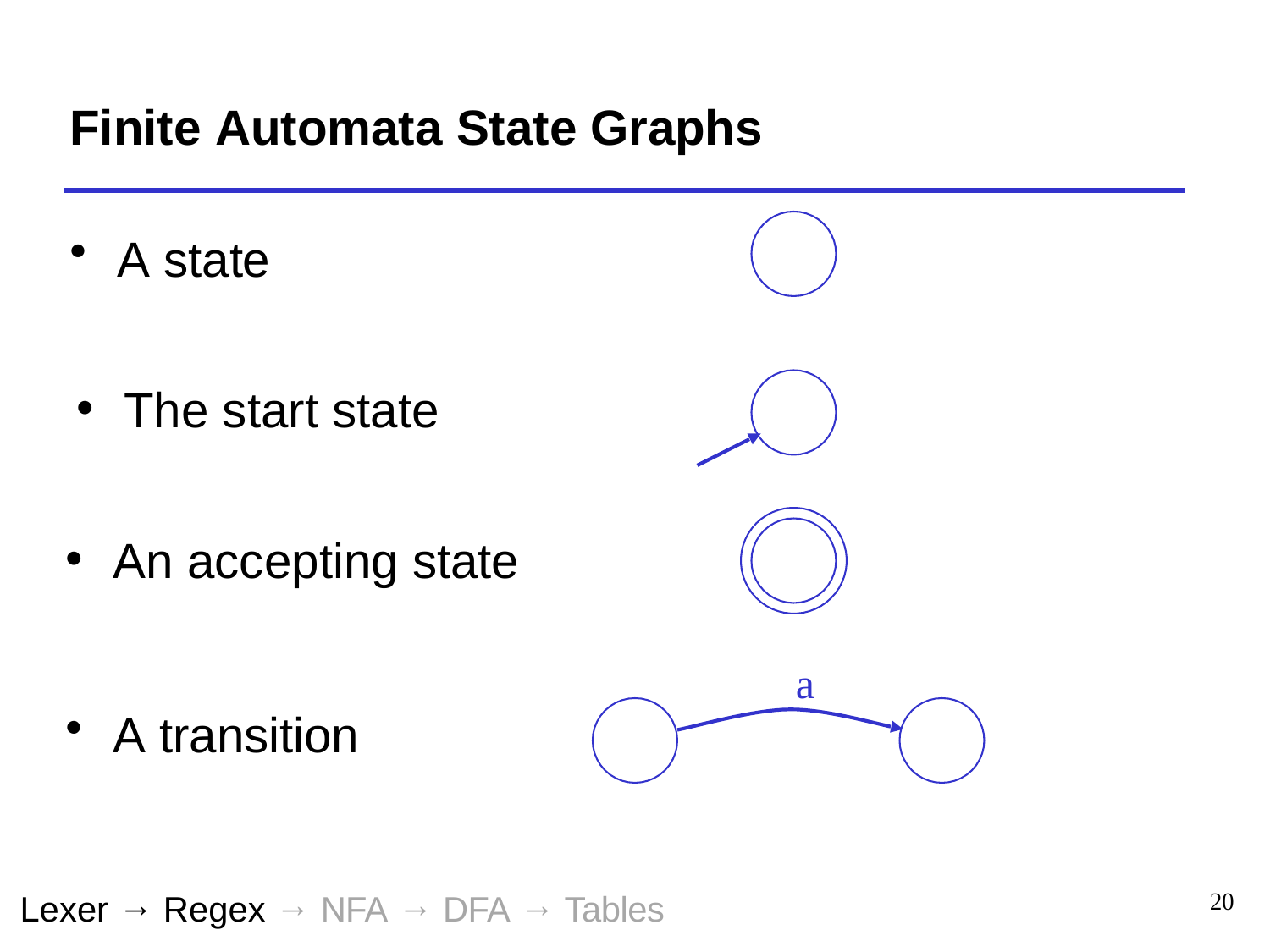

# Finite Automata State Graphs

A state

The start state

An accepting state

a

A transition
Lexer → Regex → NFA → DFA → Tables
20